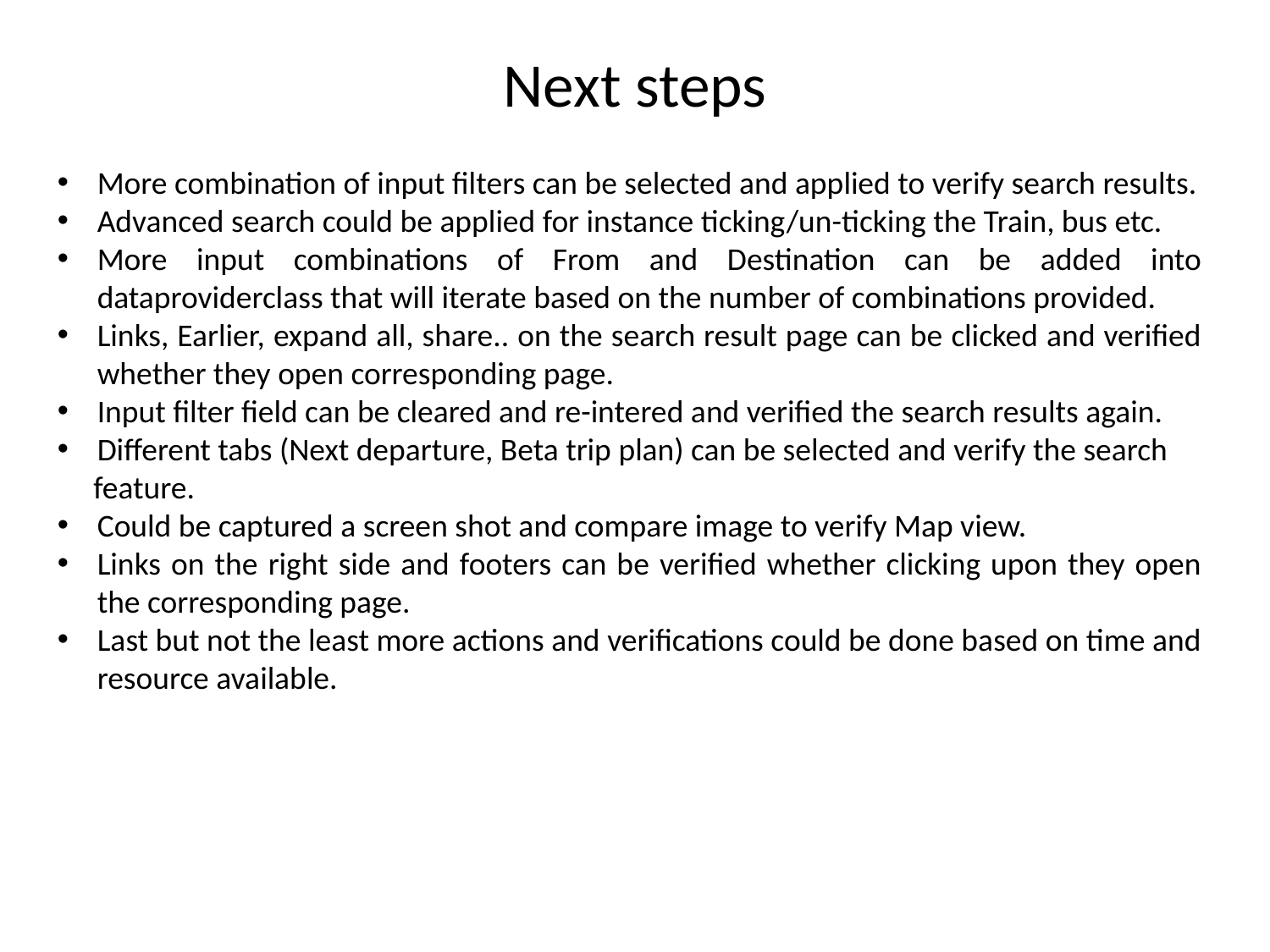

# Next steps
More combination of input filters can be selected and applied to verify search results.
Advanced search could be applied for instance ticking/un-ticking the Train, bus etc.
More input combinations of From and Destination can be added into dataproviderclass that will iterate based on the number of combinations provided.
Links, Earlier, expand all, share.. on the search result page can be clicked and verified whether they open corresponding page.
Input filter field can be cleared and re-intered and verified the search results again.
Different tabs (Next departure, Beta trip plan) can be selected and verify the search
     feature.
Could be captured a screen shot and compare image to verify Map view.
Links on the right side and footers can be verified whether clicking upon they open the corresponding page.
Last but not the least more actions and verifications could be done based on time and resource available.